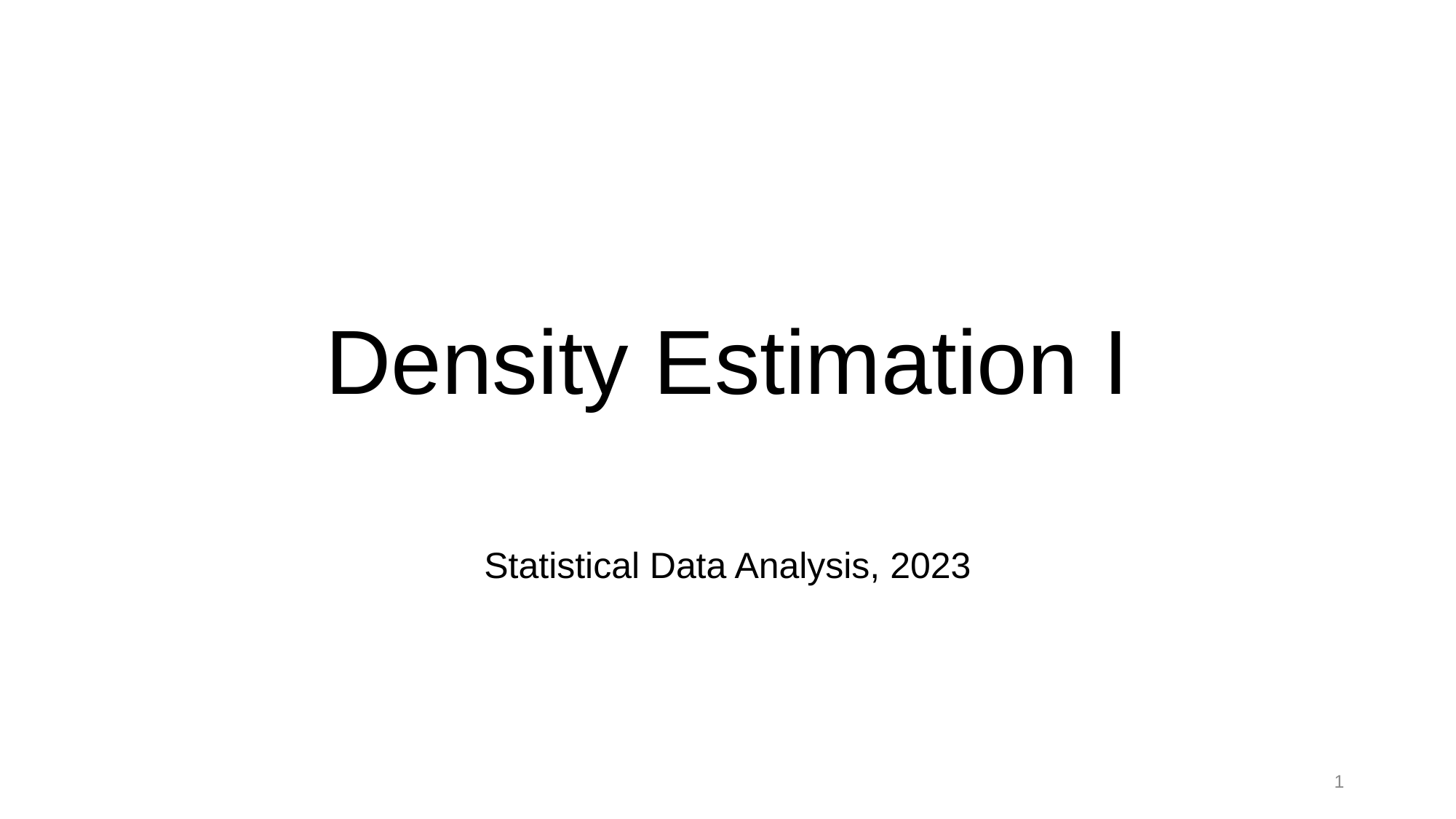

# Density Estimation I
Statistical Data Analysis, 2023
1